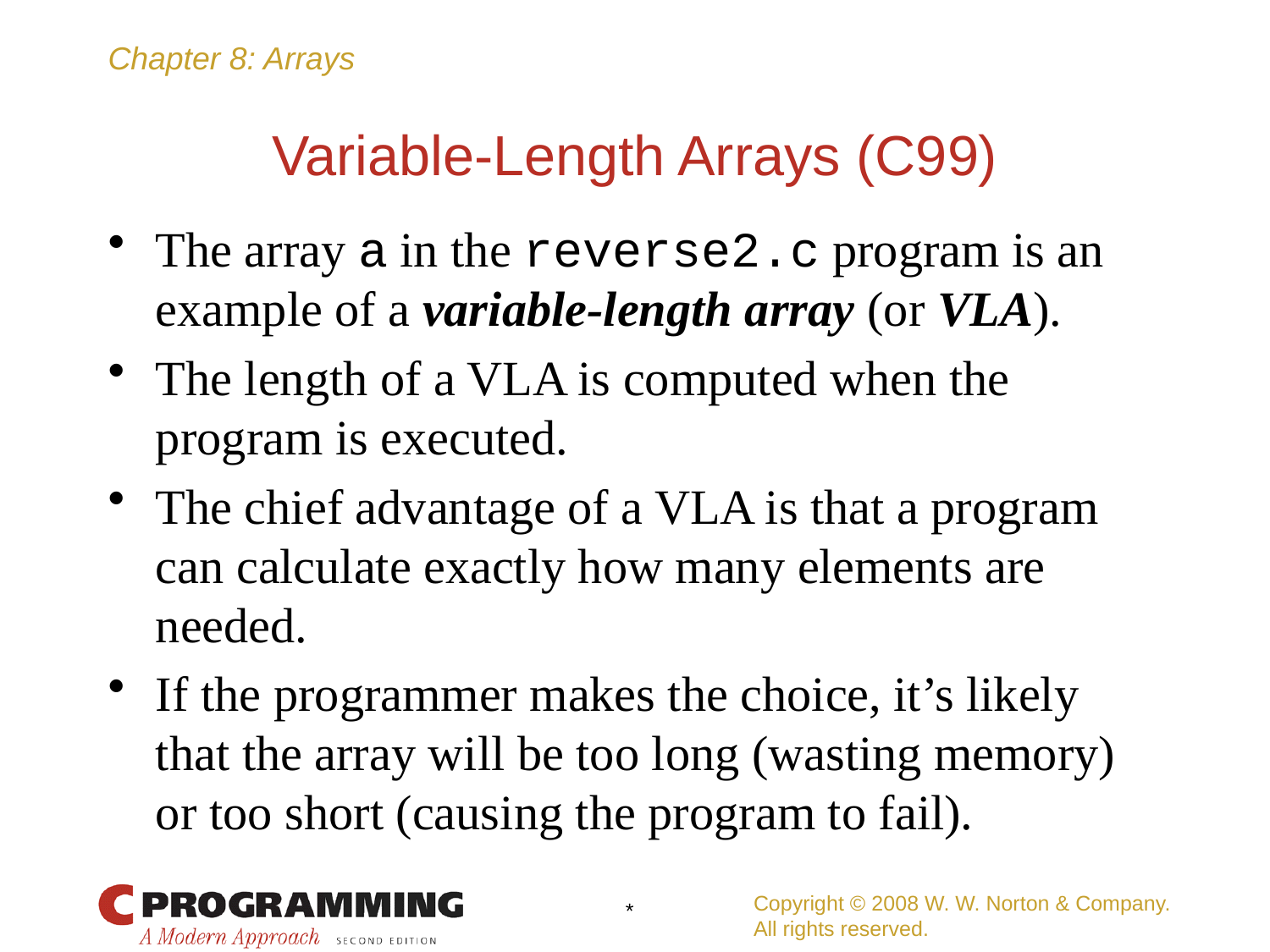

# Variable-Length Arrays (C99)
The array a in the reverse2.c program is an example of a variable-length array (or VLA).
The length of a VLA is computed when the program is executed.
The chief advantage of a VLA is that a program can calculate exactly how many elements are needed.
If the programmer makes the choice, it’s likely that the array will be too long (wasting memory) or too short (causing the program to fail).
Copyright © 2008 W. W. Norton & Company.
All rights reserved.
*